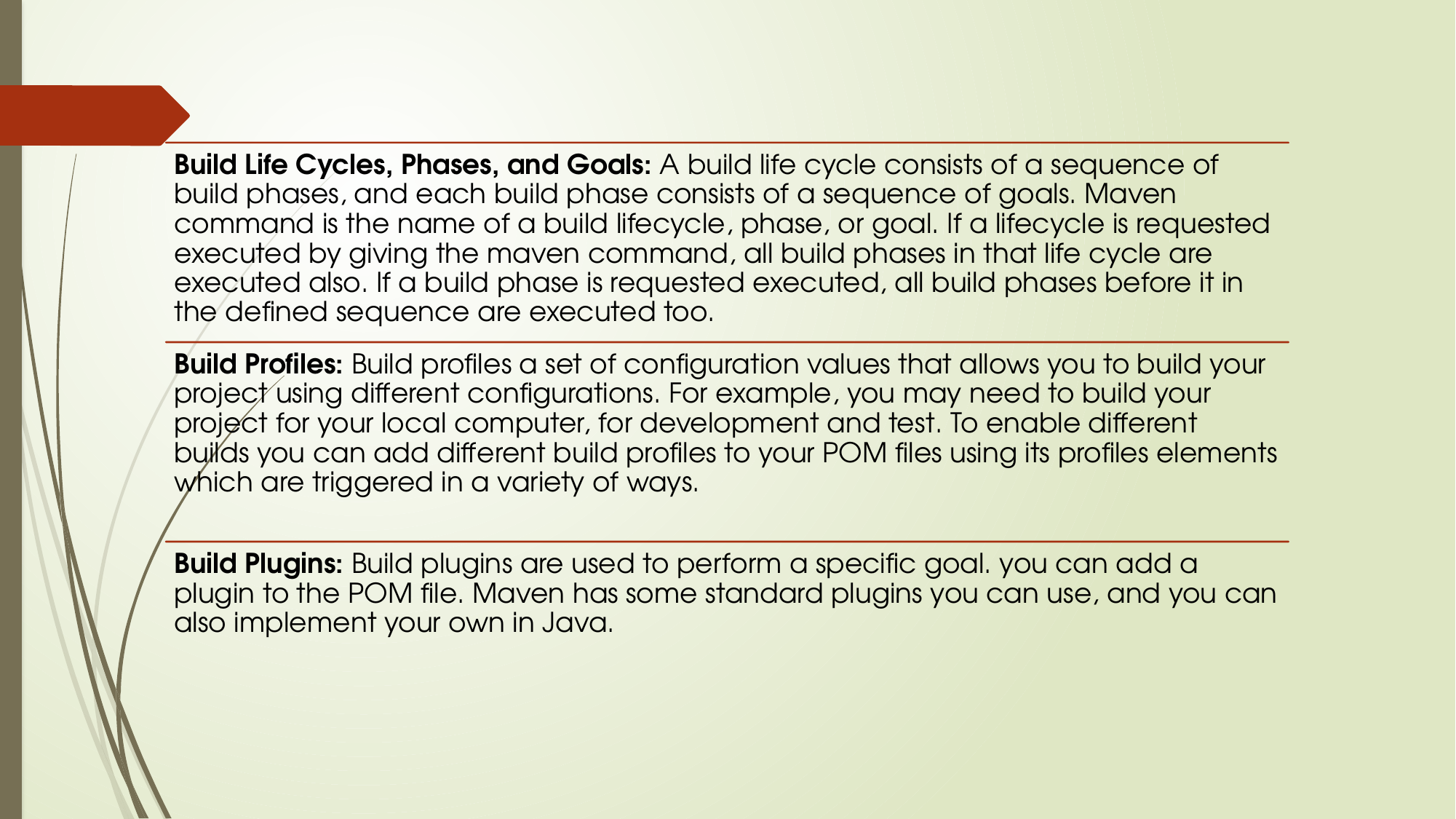

Build Life Cycles, Phases, and Goals: A build life cycle consists of a sequence of build phases, and each build phase consists of a sequence of goals. Maven command is the name of a build lifecycle, phase, or goal. If a lifecycle is requested executed by giving the maven command, all build phases in that life cycle are executed also. If a build phase is requested executed, all build phases before it in the defined sequence are executed too.
Build Profiles: Build profiles a set of configuration values that allows you to build your project using different configurations. For example, you may need to build your project for your local computer, for development and test. To enable different builds you can add different build profiles to your POM files using its profiles elements which are triggered in a variety of ways.
Build Plugins: Build plugins are used to perform a specific goal. you can add a plugin to the POM file. Maven has some standard plugins you can use, and you can also implement your own in Java.